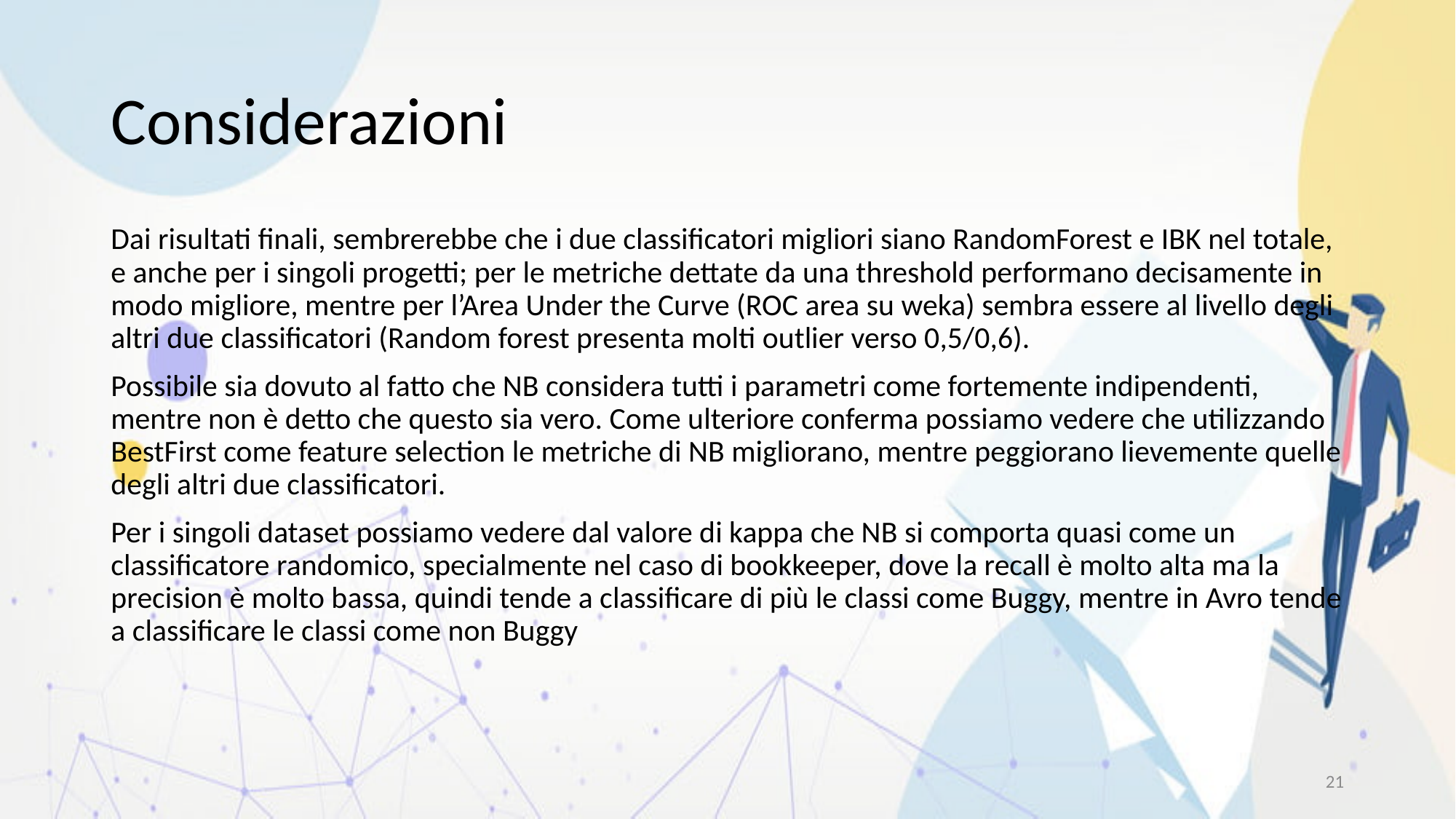

# Considerazioni
Dai risultati finali, sembrerebbe che i due classificatori migliori siano RandomForest e IBK nel totale,  e anche per i singoli progetti; per le metriche dettate da una threshold performano decisamente in modo migliore, mentre per l’Area Under the Curve (ROC area su weka) sembra essere al livello degli altri due classificatori (Random forest presenta molti outlier verso 0,5/0,6).
Possibile sia dovuto al fatto che NB considera tutti i parametri come fortemente indipendenti, mentre non è detto che questo sia vero. Come ulteriore conferma possiamo vedere che utilizzando BestFirst come feature selection le metriche di NB migliorano, mentre peggiorano lievemente quelle degli altri due classificatori.
Per i singoli dataset possiamo vedere dal valore di kappa che NB si comporta quasi come un classificatore randomico, specialmente nel caso di bookkeeper, dove la recall è molto alta ma la precision è molto bassa, quindi tende a classificare di più le classi come Buggy, mentre in Avro tende a classificare le classi come non Buggy
21